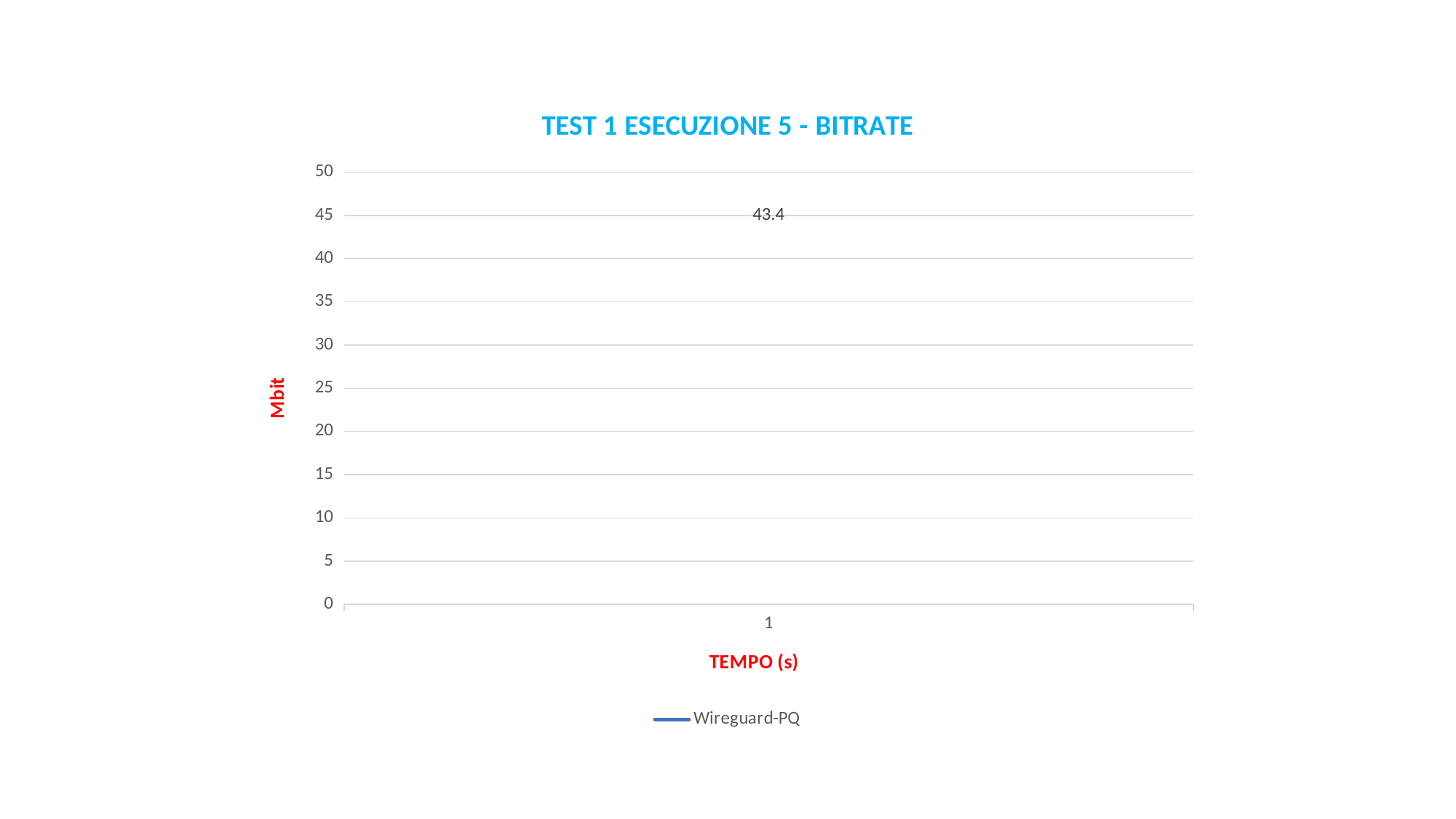

### Chart: TEST 1 ESECUZIONE 5 - BITRATE

| Category | Wireguard-PQ |
|---|---|
| 1 | 43.4 |